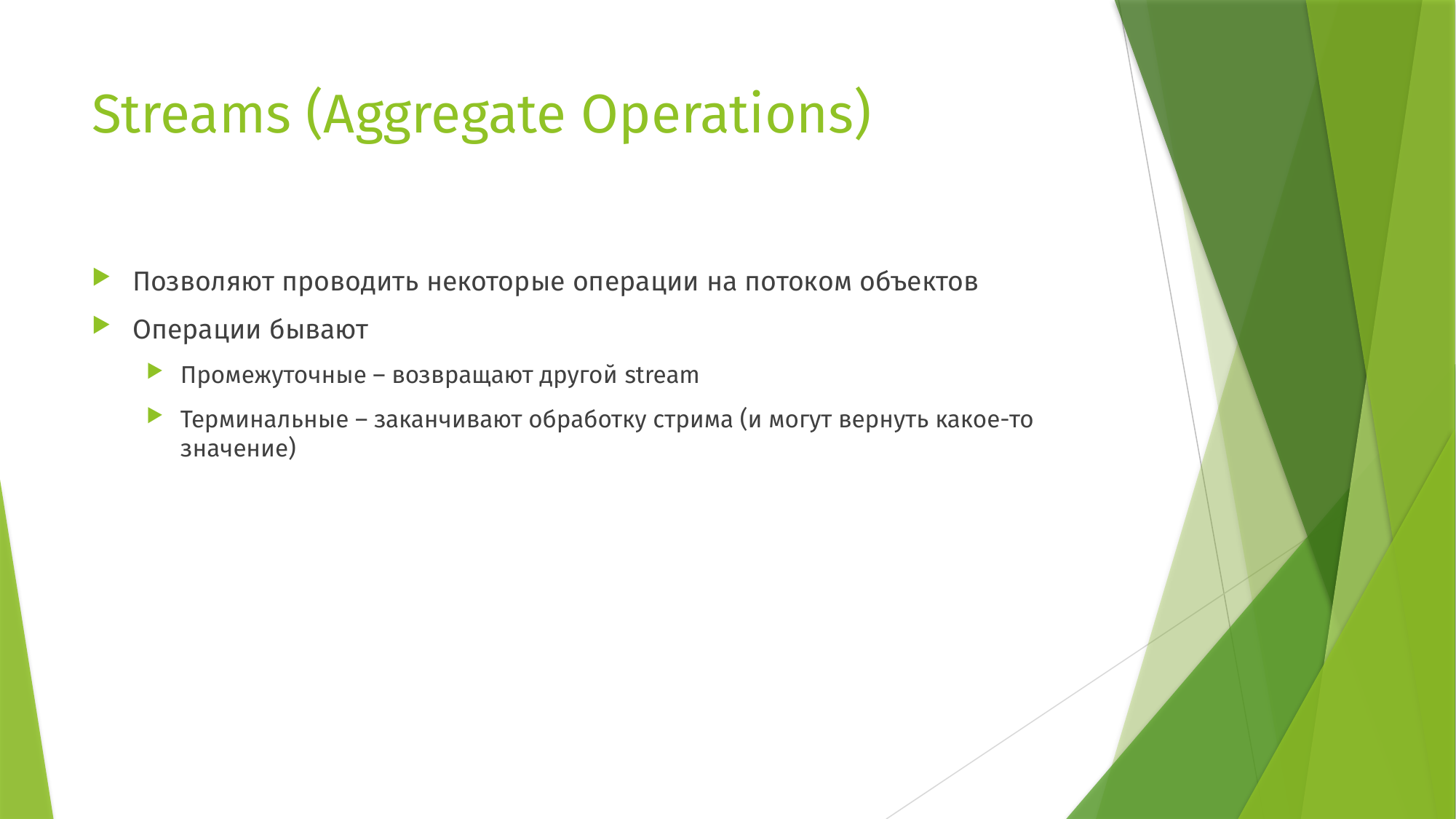

# Streams (Aggregate Operations)
Позволяют проводить некоторые операции на потоком объектов
Операции бывают
Промежуточные – возвращают другой stream
Терминальные – заканчивают обработку стрима (и могут вернуть какое-то значение)